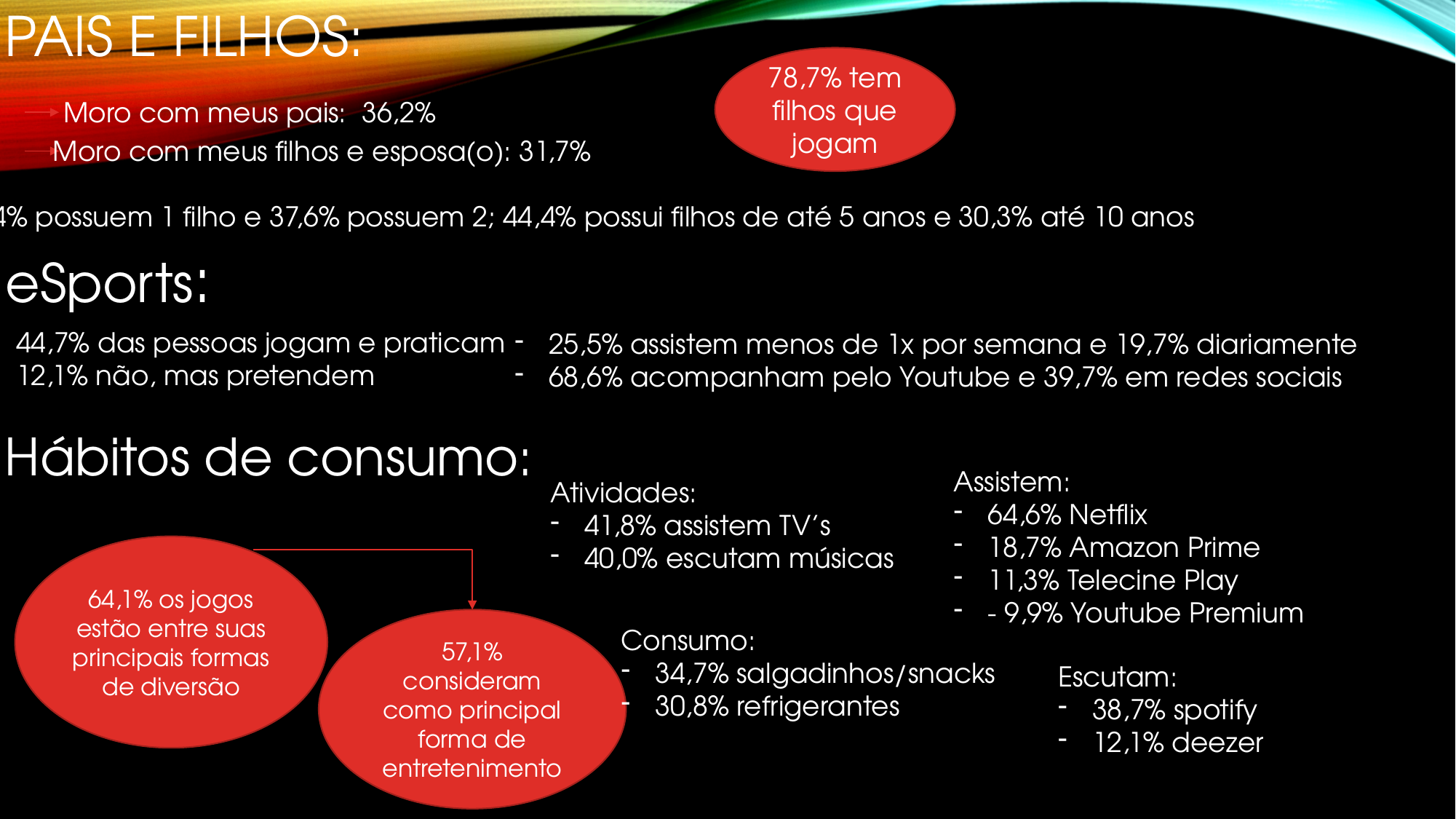

# Pais e filhos:
78,7% tem filhos que jogam
Moro com meus pais:  36,2%
Moro com meus filhos e esposa(o): 31,7%
43,4% possuem 1 filho e 37,6% possuem 2; 44,4% possui filhos de até 5 anos e 30,3% até 10 anos
eSports:
44,7% das pessoas jogam e praticam
12,1% não, mas pretendem

25,5% assistem menos de 1x por semana e 19,7% diariamente
68,6% acompanham pelo Youtube e 39,7% em redes sociais

Hábitos de consumo:
Assistem:
64,6% Netflix
18,7% Amazon Prime
11,3% Telecine Play
- 9,9% Youtube Premium
Atividades:
41,8% assistem TV’s
40,0% escutam músicas
64,1% os jogos estão entre suas principais formas de diversão
57,1% consideram como principal forma de entretenimento
Consumo:
34,7% salgadinhos/snacks
30,8% refrigerantes
Escutam:
38,7% spotify
12,1% deezer